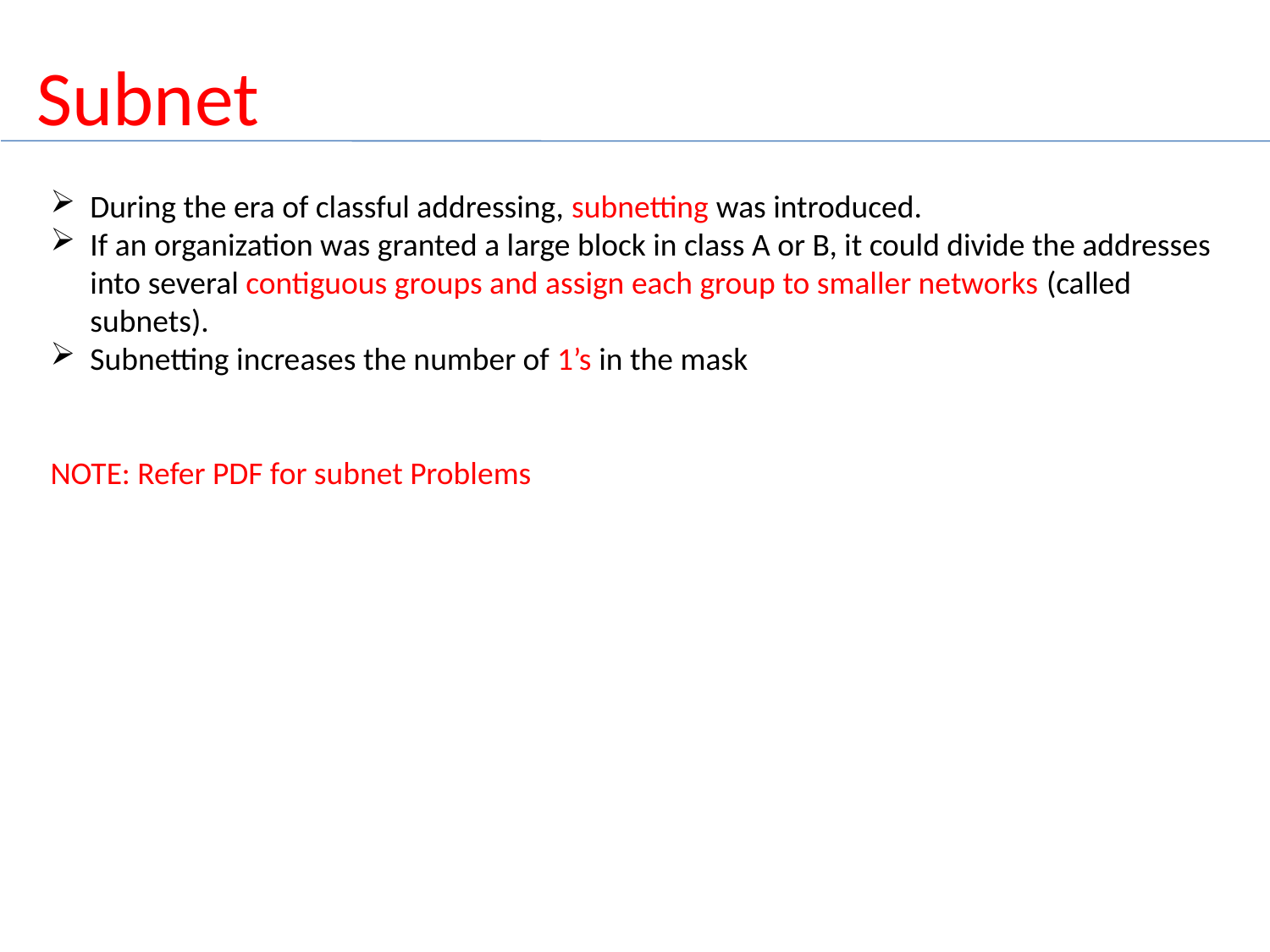

Subnet
During the era of classful addressing, subnetting was introduced.
If an organization was granted a large block in class A or B, it could divide the addresses into several contiguous groups and assign each group to smaller networks (called subnets).
Subnetting increases the number of 1’s in the mask

NOTE: Refer PDF for subnet Problems